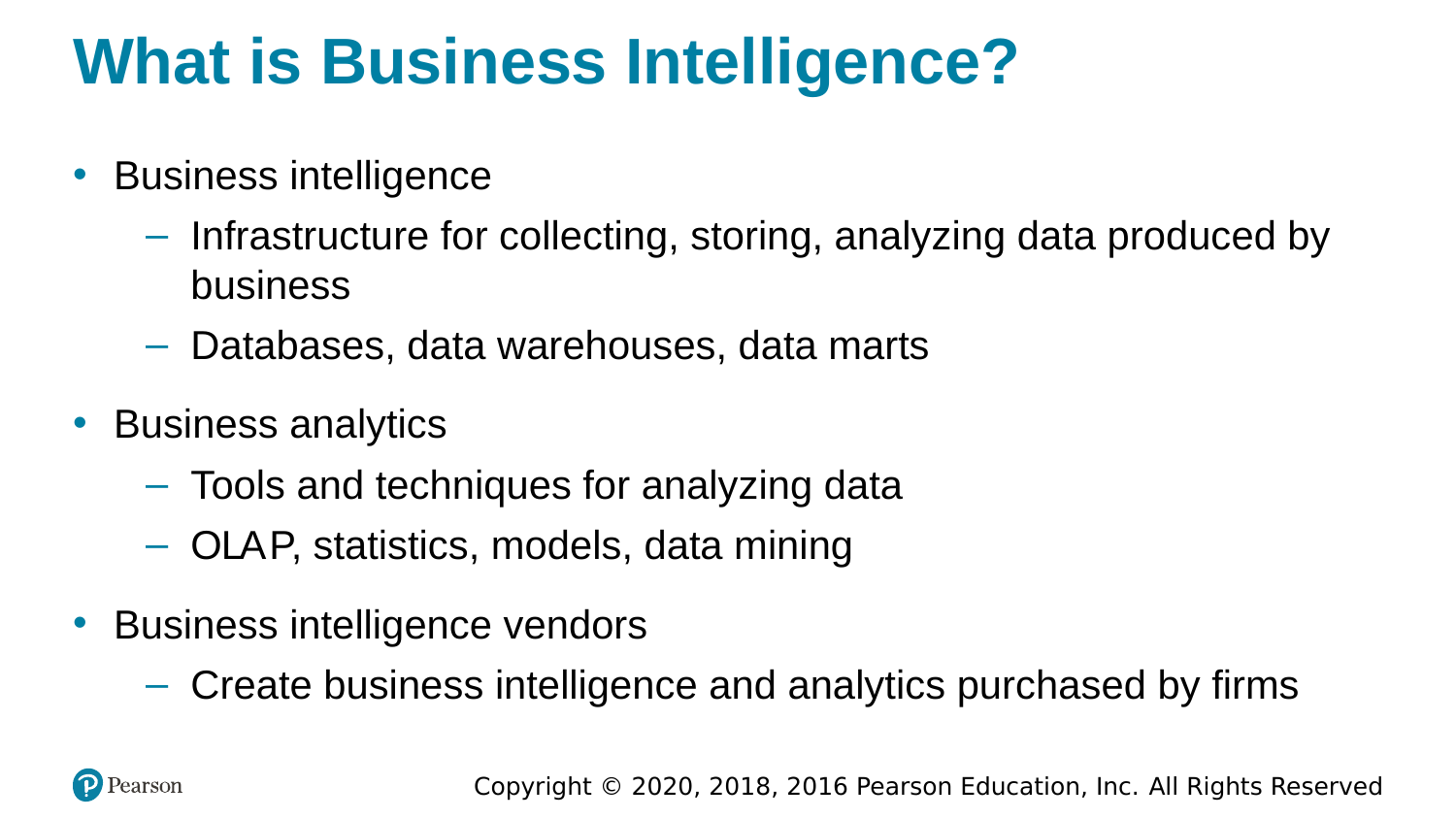

# What is Business Intelligence?
Business intelligence
Infrastructure for collecting, storing, analyzing data produced by business
Databases, data warehouses, data marts
Business analytics
Tools and techniques for analyzing data
O L A P, statistics, models, data mining
Business intelligence vendors
Create business intelligence and analytics purchased by firms